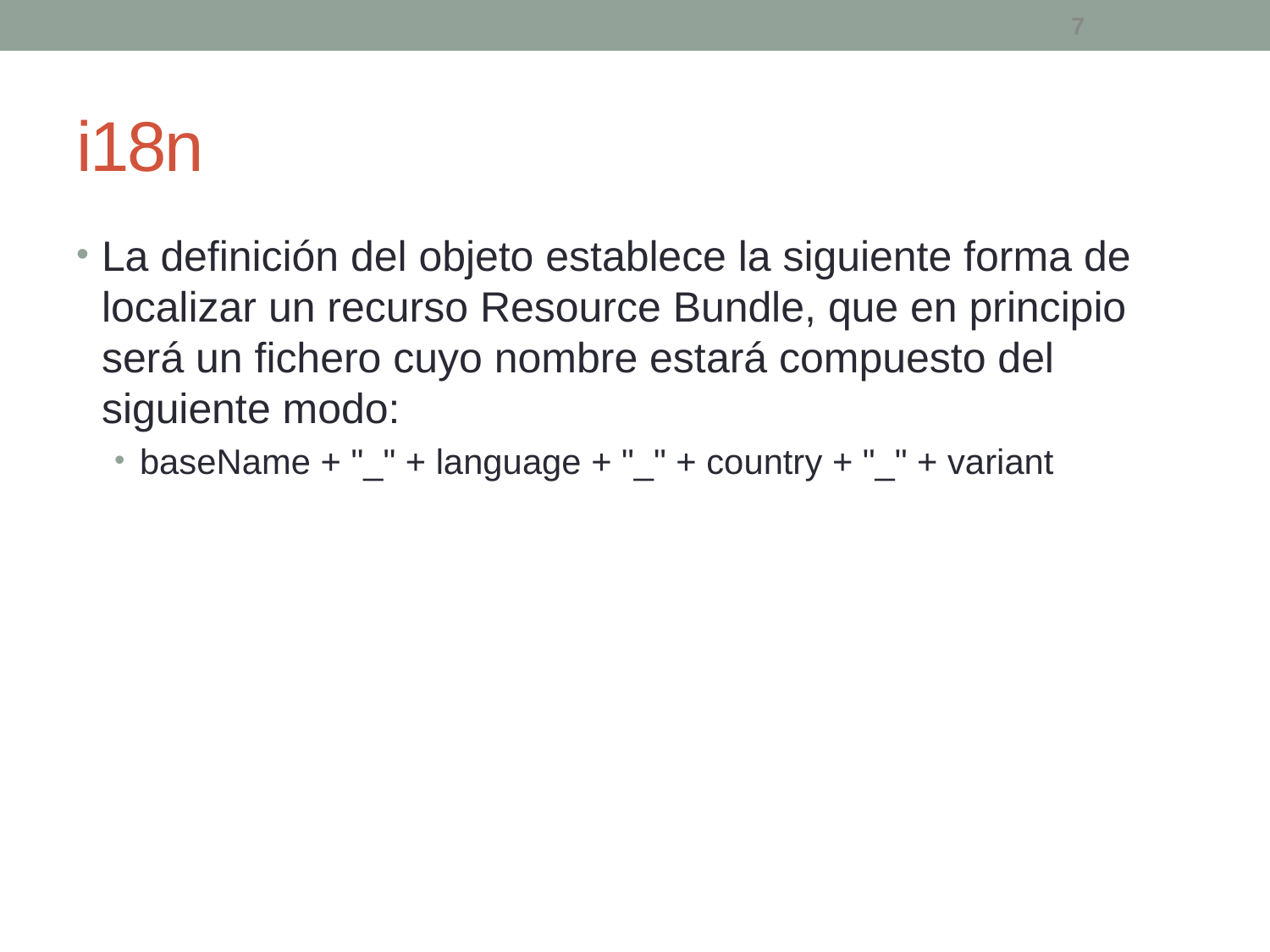

7
# i18n
La definición del objeto establece la siguiente forma de localizar un recurso Resource Bundle, que en principio será un fichero cuyo nombre estará compuesto del siguiente modo:
baseName + "_" + language + "_" + country + "_" + variant